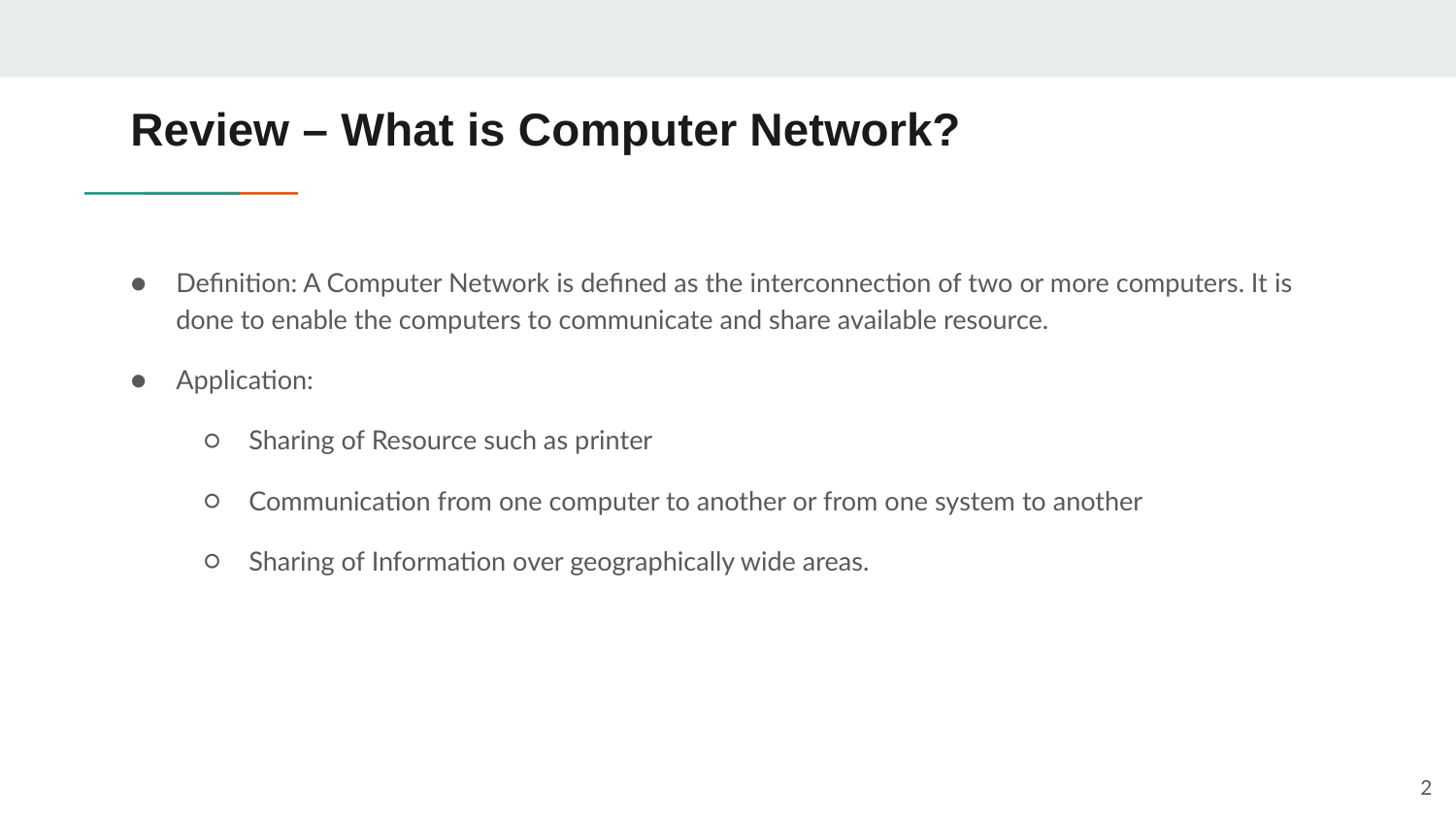

# Review – What is Computer Network?
Definition: A Computer Network is defined as the interconnection of two or more computers. It is done to enable the computers to communicate and share available resource.
Application:
Sharing of Resource such as printer
Communication from one computer to another or from one system to another
Sharing of Information over geographically wide areas.
2